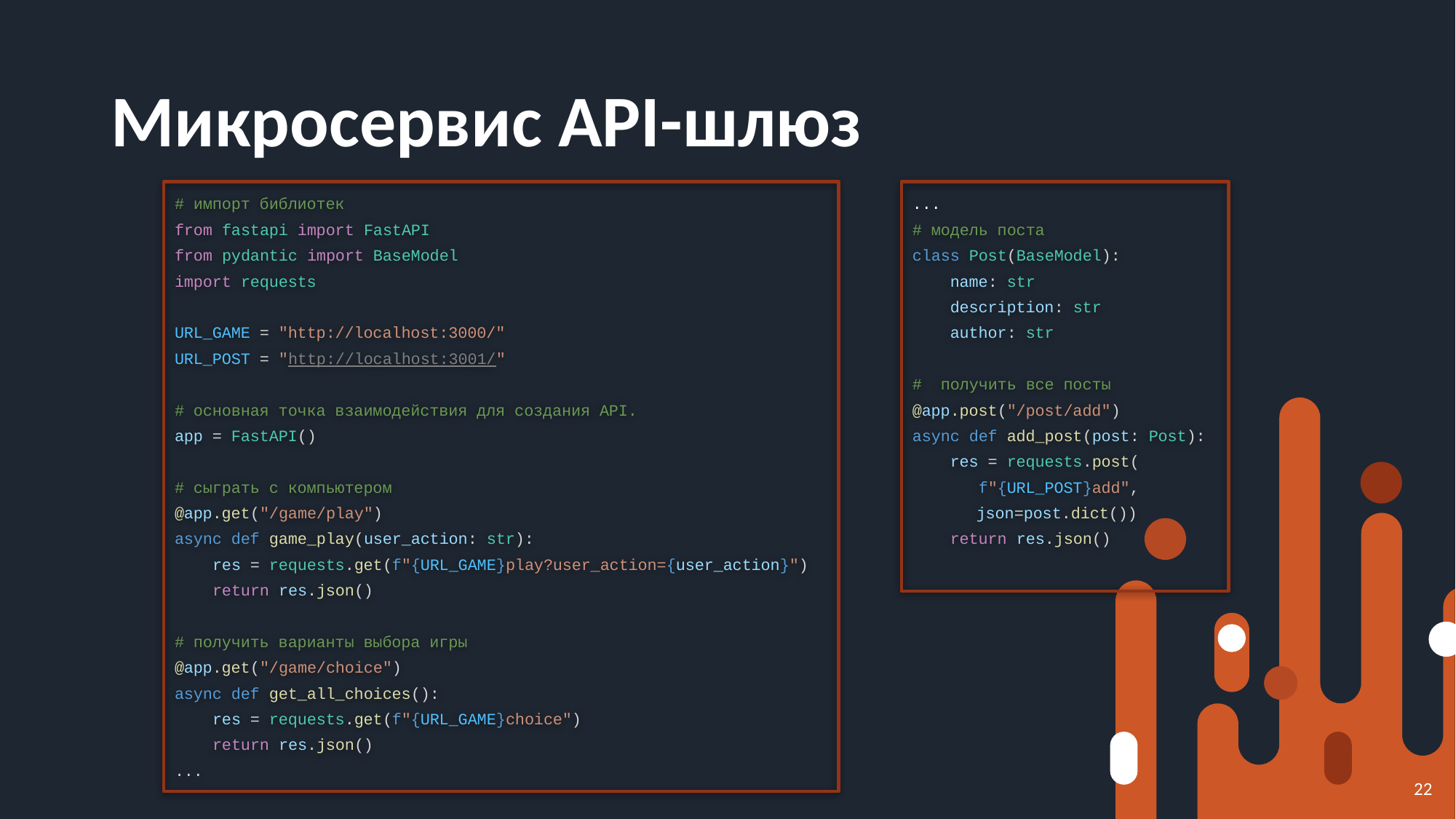

# Микросервис API-шлюз
# импорт библиотек
from fastapi import FastAPI
from pydantic import BaseModel
import requests

URL_GAME = "http://localhost:3000/"
URL_POST = "http://localhost:3001/"

# основная точка взаимодействия для создания API.
app = FastAPI()

# сыграть с компьютером
@app.get("/game/play")
async def game_play(user_action: str):
    res = requests.get(f"{URL_GAME}play?user_action={user_action}")
    return res.json()

# получить варианты выбора игры
@app.get("/game/choice")
async def get_all_choices():
    res = requests.get(f"{URL_GAME}choice")
    return res.json()
...
...
# модель поста
class Post(BaseModel):
    name: str
    description: str
    author: str

#  получить все посты
@app.post("/post/add")
async def add_post(post: Post):
    res = requests.post(
       f"{URL_POST}add",
 json=post.dict())
    return res.json()
22